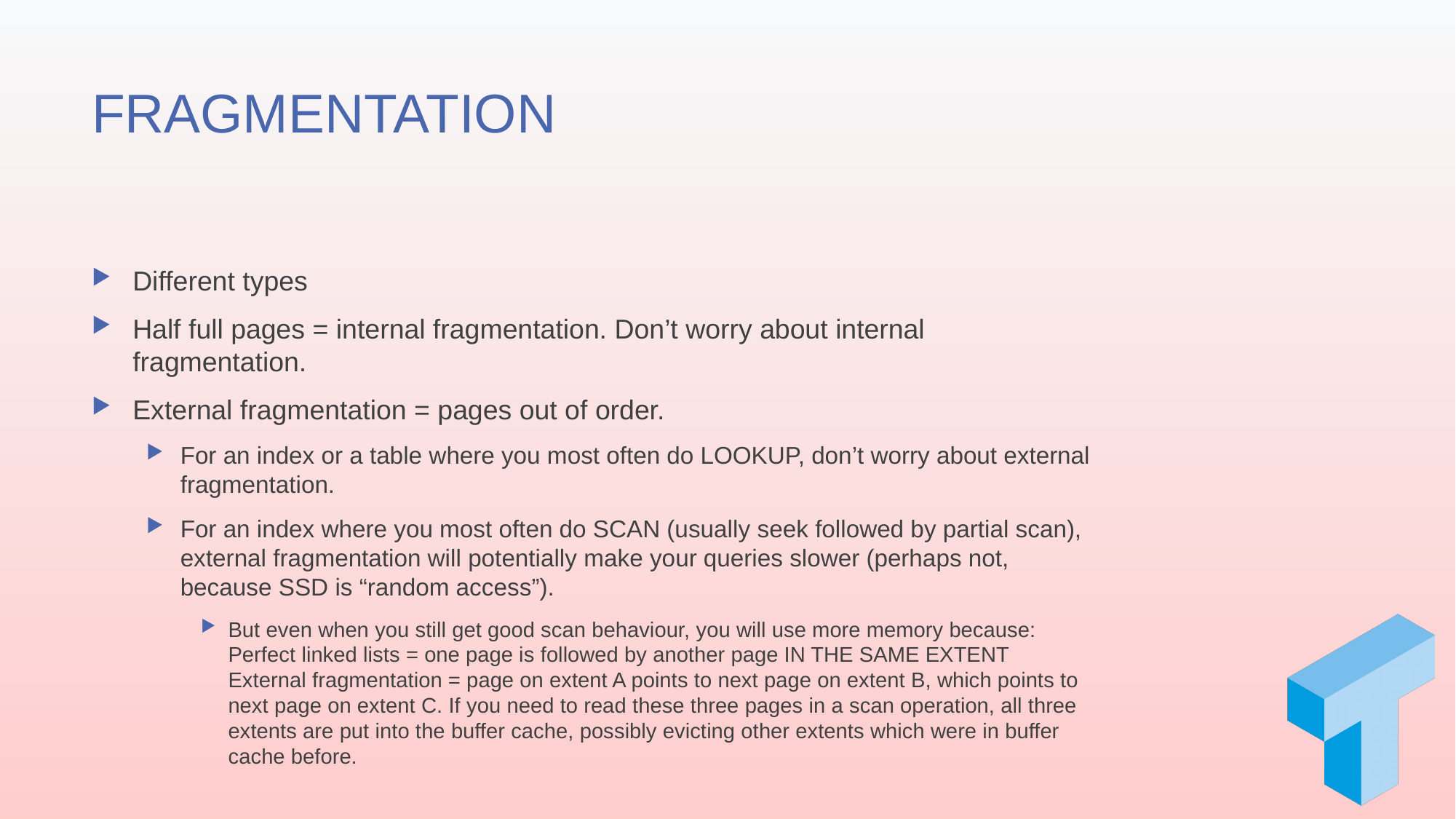

# FRAGMENTATION
Different types
Half full pages = internal fragmentation. Don’t worry about internal fragmentation.
External fragmentation = pages out of order.
For an index or a table where you most often do LOOKUP, don’t worry about external fragmentation.
For an index where you most often do SCAN (usually seek followed by partial scan), external fragmentation will potentially make your queries slower (perhaps not, because SSD is “random access”).
But even when you still get good scan behaviour, you will use more memory because:
Perfect linked lists = one page is followed by another page IN THE SAME EXTENT
External fragmentation = page on extent A points to next page on extent B, which points to next page on extent C. If you need to read these three pages in a scan operation, all three extents are put into the buffer cache, possibly evicting other extents which were in buffer cache before.